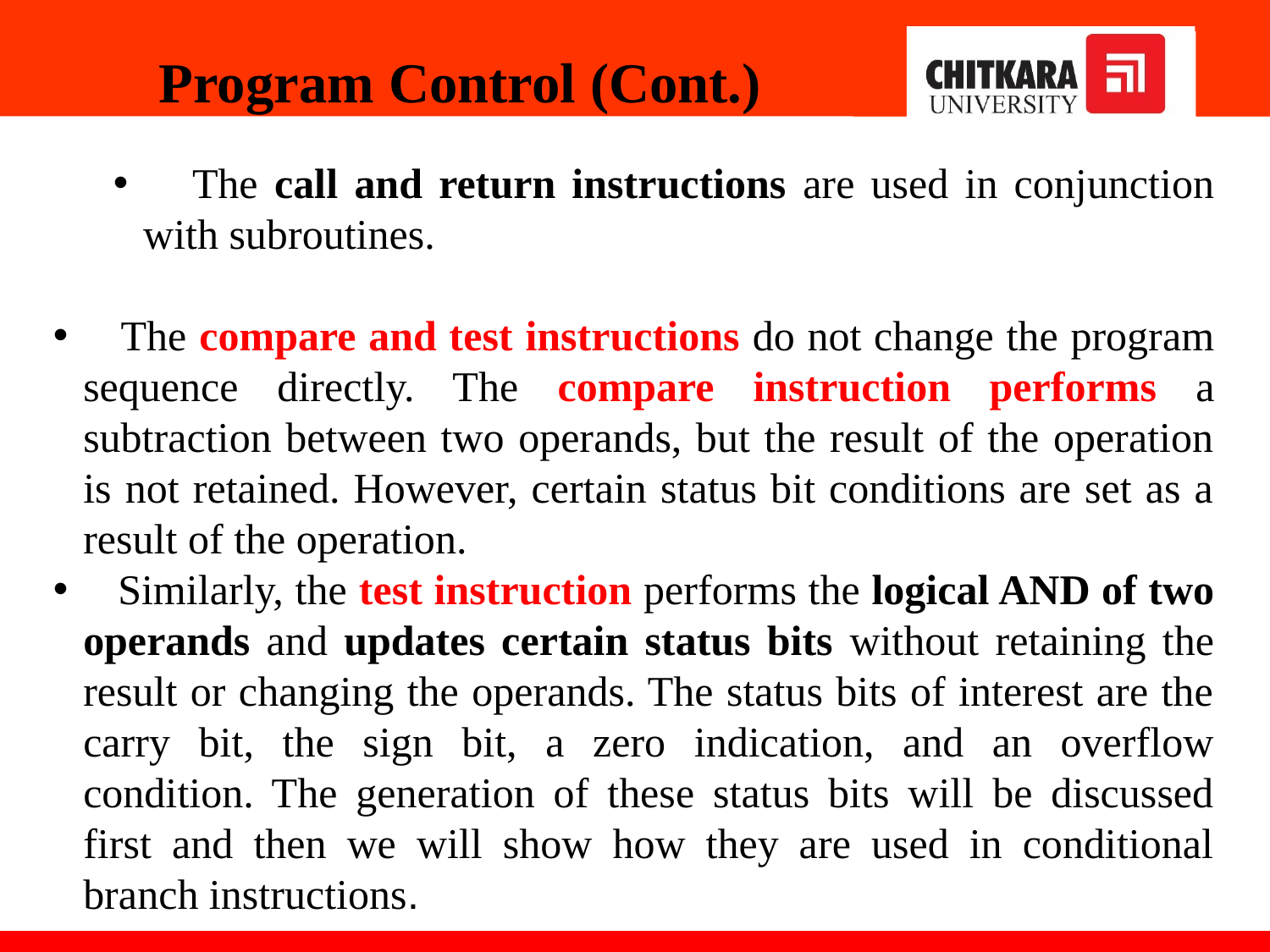

# Program Control (Cont.)
   The call and return instructions are used in conjunction with subroutines.

   The compare and test instructions do not change the program sequence directly. The compare instruction performs a subtraction between two operands, but the result of the operation is not retained. However, certain status bit conditions are set as a result of the operation.
   Similarly, the test instruction performs the logical AND of two operands and updates certain status bits without retaining the result or changing the operands. The status bits of interest are the carry bit, the sign bit, a zero indication, and an overflow condition. The generation of these status bits will be discussed first and then we will show how they are used in conditional branch instructions.